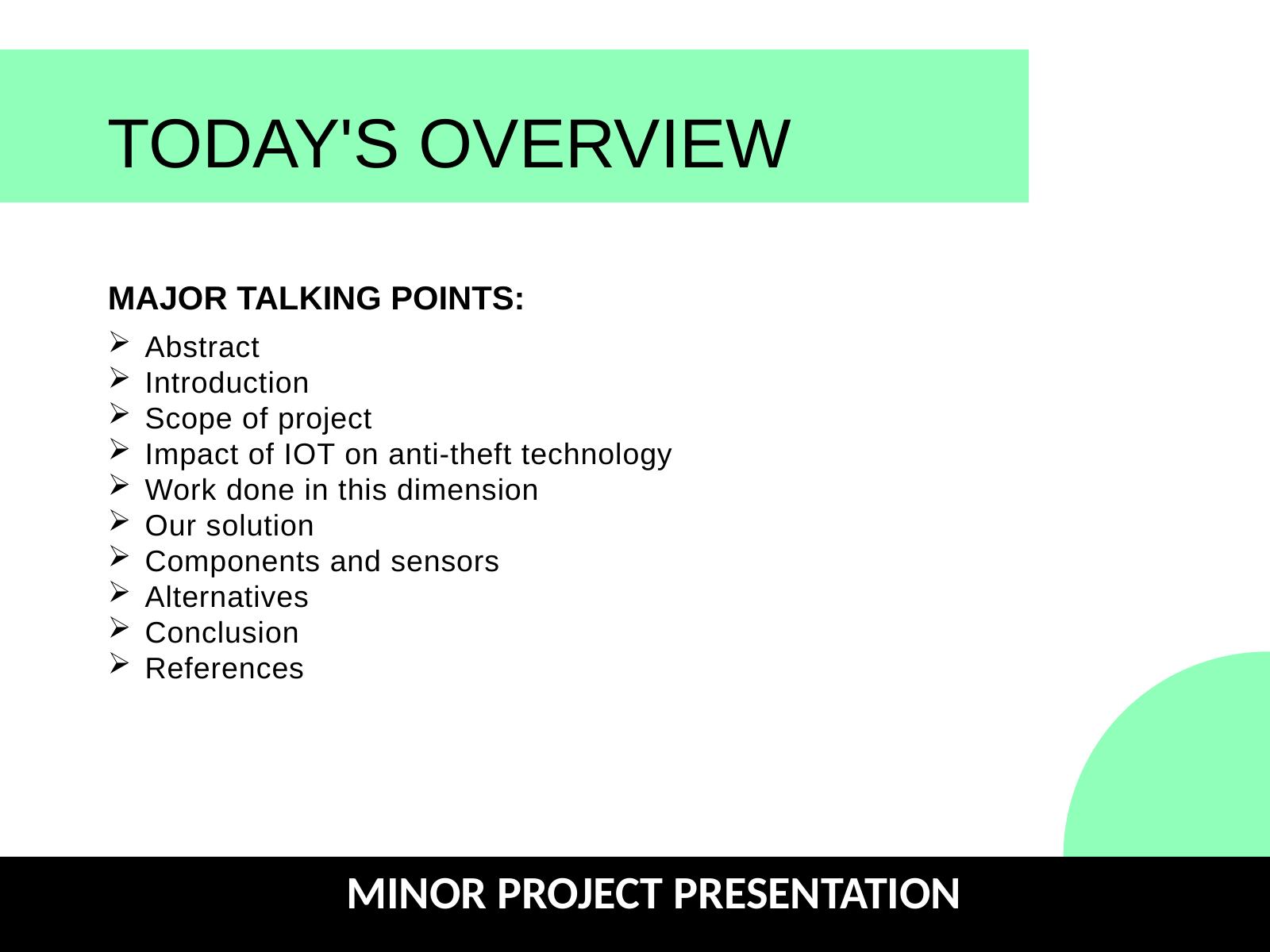

TODAY'S OVERVIEW
MAJOR TALKING POINTS:
Abstract
Introduction
Scope of project
Impact of IOT on anti-theft technology
Work done in this dimension
Our solution
Components and sensors
Alternatives
Conclusion
References

                                    MINOR PROJECT PRESENTATION
PITCH DECK | SEPT. 2020